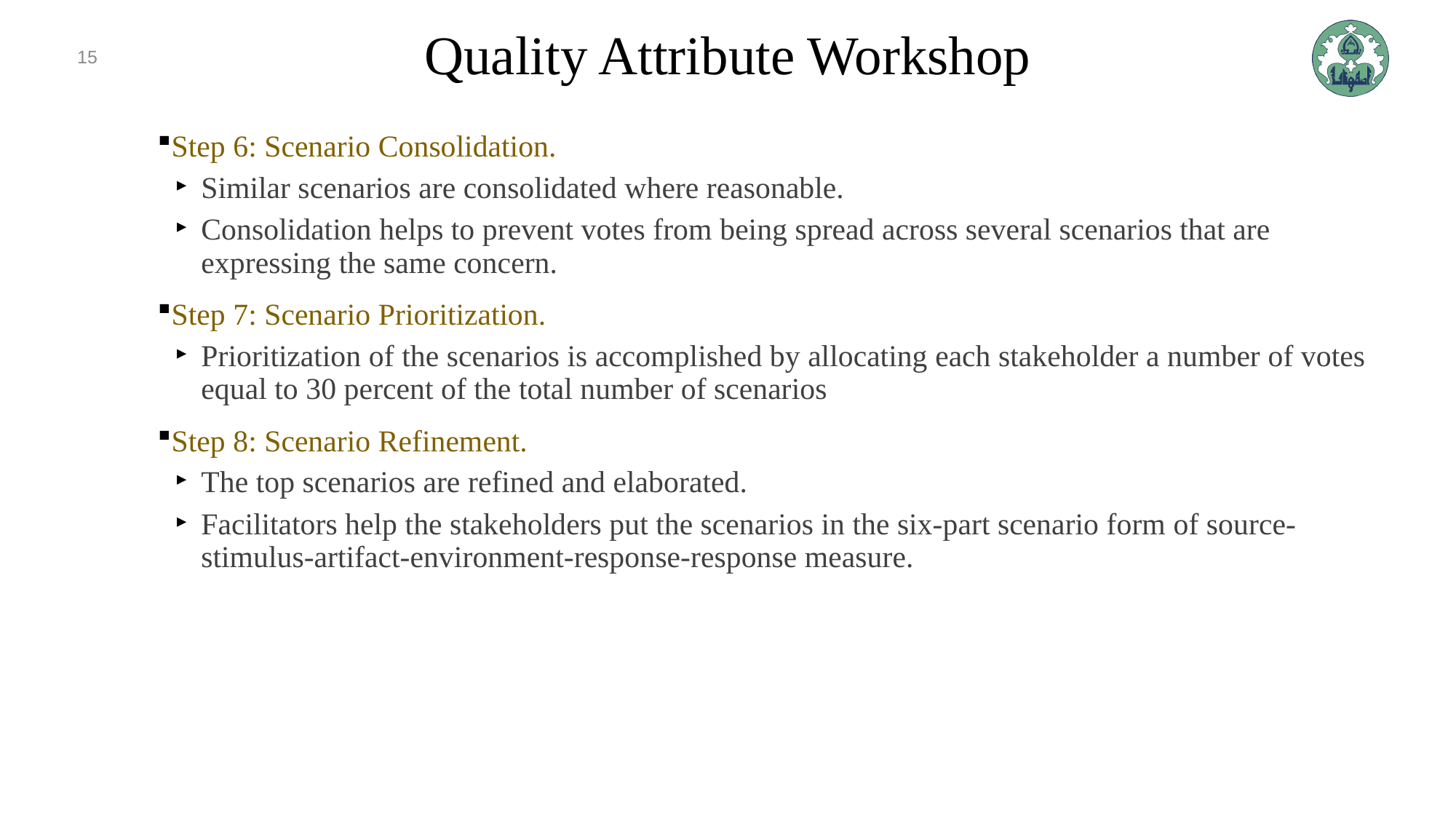

15
# Quality Attribute Workshop
Step 6: Scenario Consolidation.
Similar scenarios are consolidated where reasonable.
Consolidation helps to prevent votes from being spread across several scenarios that are expressing the same concern.
Step 7: Scenario Prioritization.
Prioritization of the scenarios is accomplished by allocating each stakeholder a number of votes equal to 30 percent of the total number of scenarios
Step 8: Scenario Refinement.
The top scenarios are refined and elaborated.
Facilitators help the stakeholders put the scenarios in the six-part scenario form of source-stimulus-artifact-environment-response-response measure.